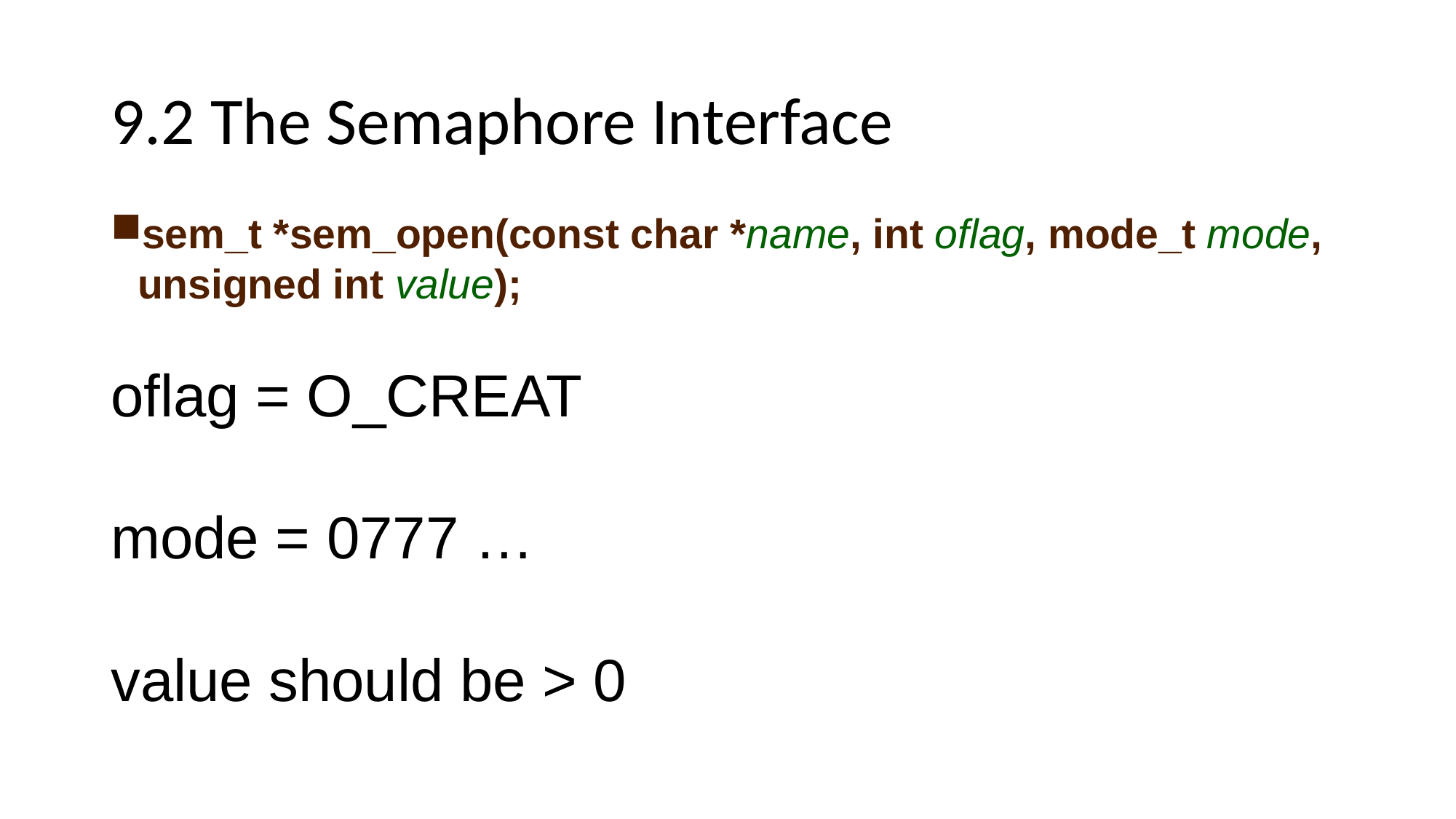

# 9.2 The Semaphore Interface
sem_t *sem_open(const char *name, int oflag, mode_t mode, unsigned int value);

oflag = O_CREAT

mode = 0777 …

value should be > 0